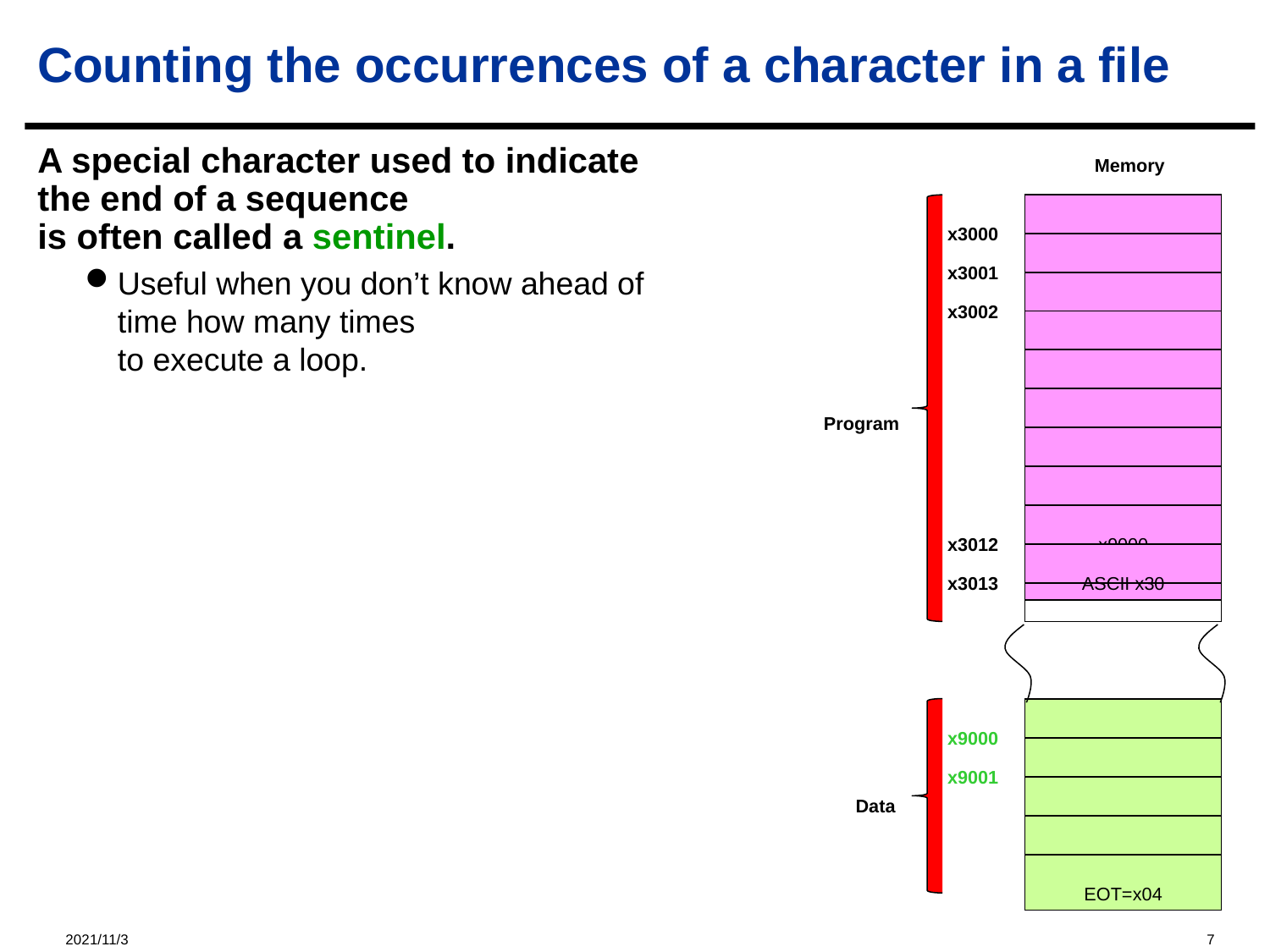

# Counting the occurrences of a character in a file
Memory
A special character used to indicate the end of a sequence
is often called a sentinel.
Useful when you don’t know ahead of time how many times
to execute a loop.

x3000

x3001

x3002

Program

x3012
x9000
x3013
ASCII x30

x9000

x9001

Data

EOT=x04
2021/11/3
7